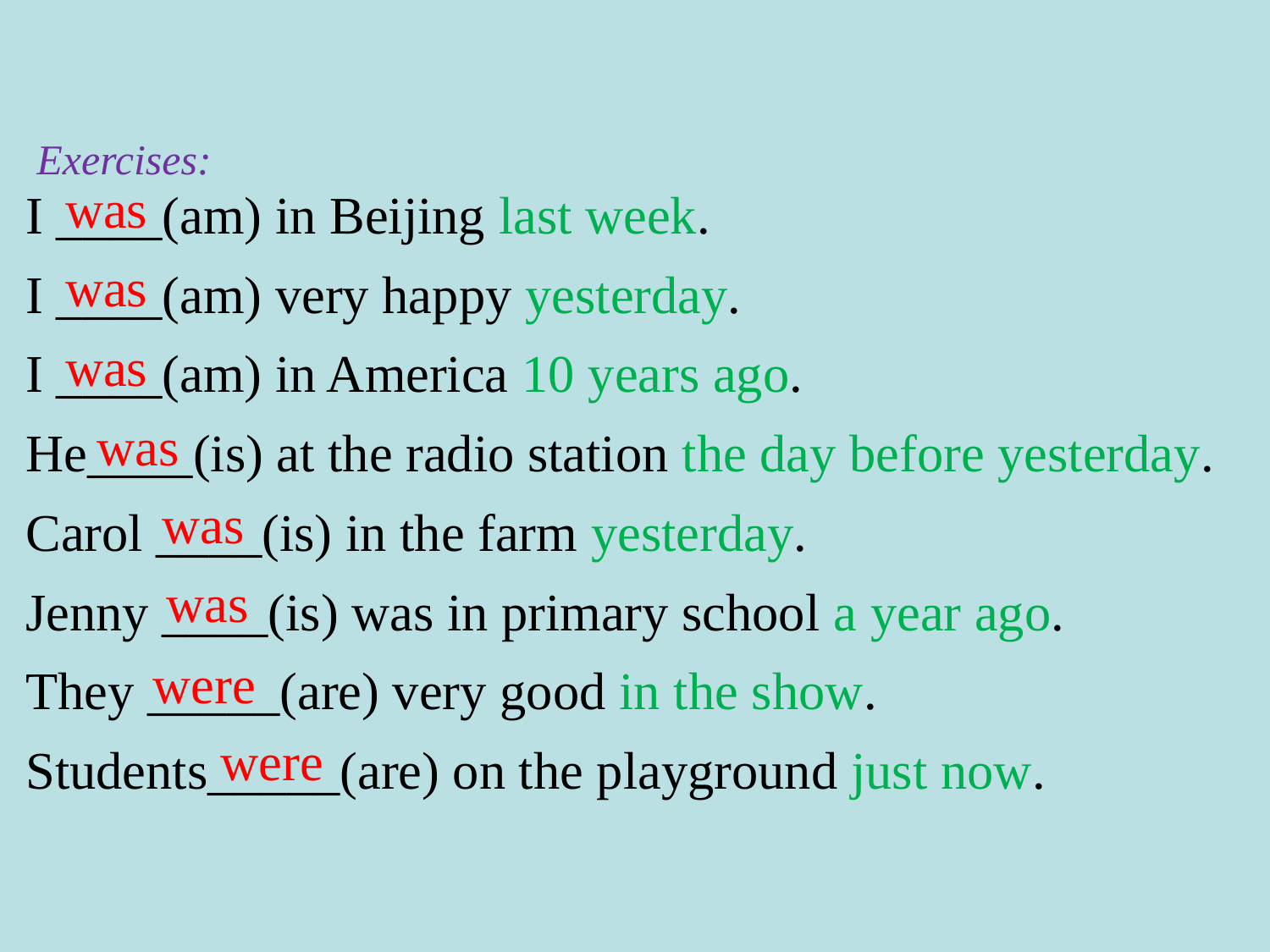

Exercises:
I ____(am) in Beijing last week.
I ____(am) very happy yesterday.
I ____(am) in America 10 years ago.
He____(is) at the radio station the day before yesterday.
Carol ____(is) in the farm yesterday.
Jenny ____(is) was in primary school a year ago.
They _____(are) very good in the show.
Students_____(are) on the playground just now.
was
was
was
was
was
was
were
were